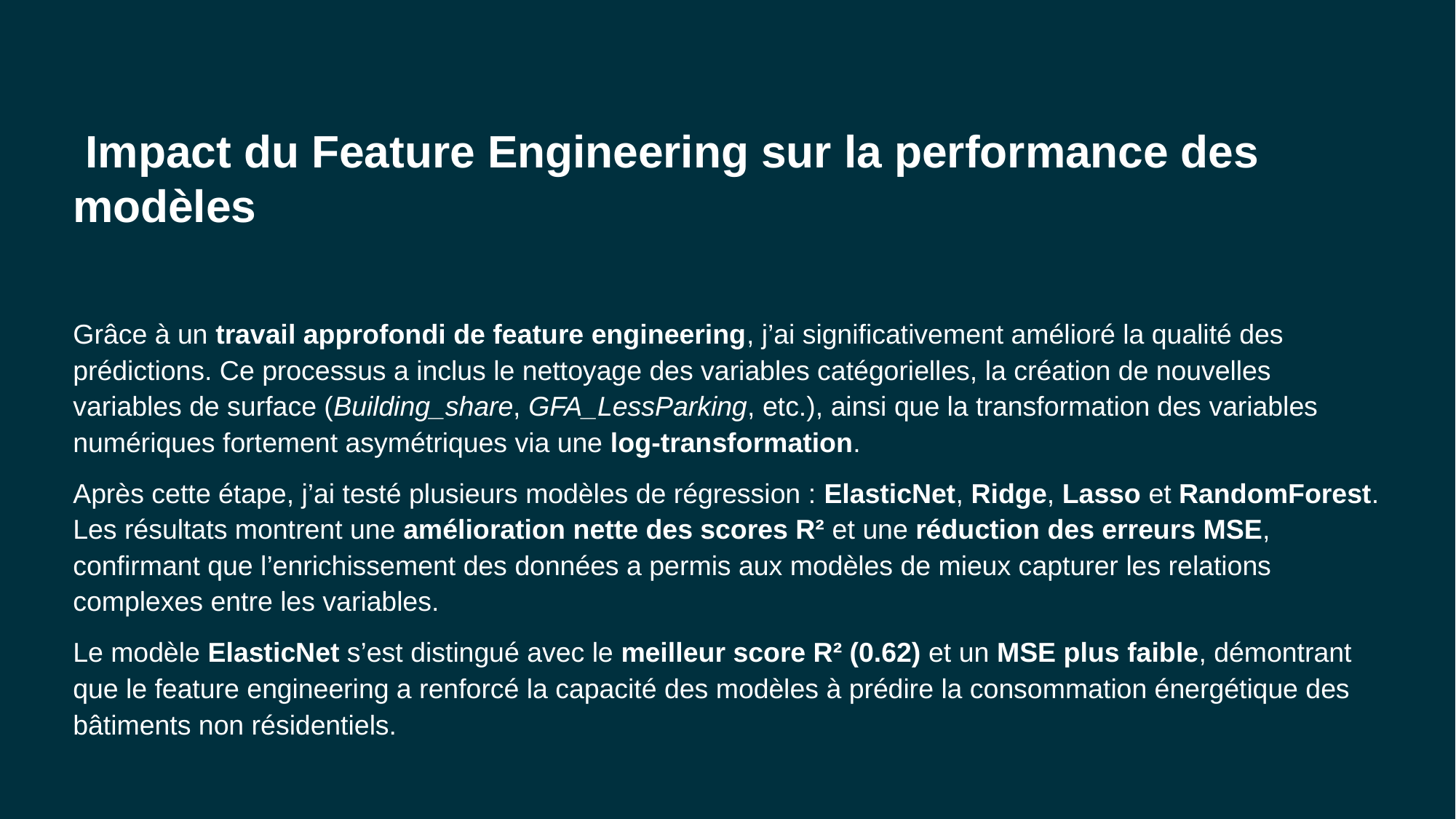

# Impact du Feature Engineering sur la performance des modèles
Grâce à un travail approfondi de feature engineering, j’ai significativement amélioré la qualité des prédictions. Ce processus a inclus le nettoyage des variables catégorielles, la création de nouvelles variables de surface (Building_share, GFA_LessParking, etc.), ainsi que la transformation des variables numériques fortement asymétriques via une log-transformation.
Après cette étape, j’ai testé plusieurs modèles de régression : ElasticNet, Ridge, Lasso et RandomForest. Les résultats montrent une amélioration nette des scores R² et une réduction des erreurs MSE, confirmant que l’enrichissement des données a permis aux modèles de mieux capturer les relations complexes entre les variables.
Le modèle ElasticNet s’est distingué avec le meilleur score R² (0.62) et un MSE plus faible, démontrant que le feature engineering a renforcé la capacité des modèles à prédire la consommation énergétique des bâtiments non résidentiels.